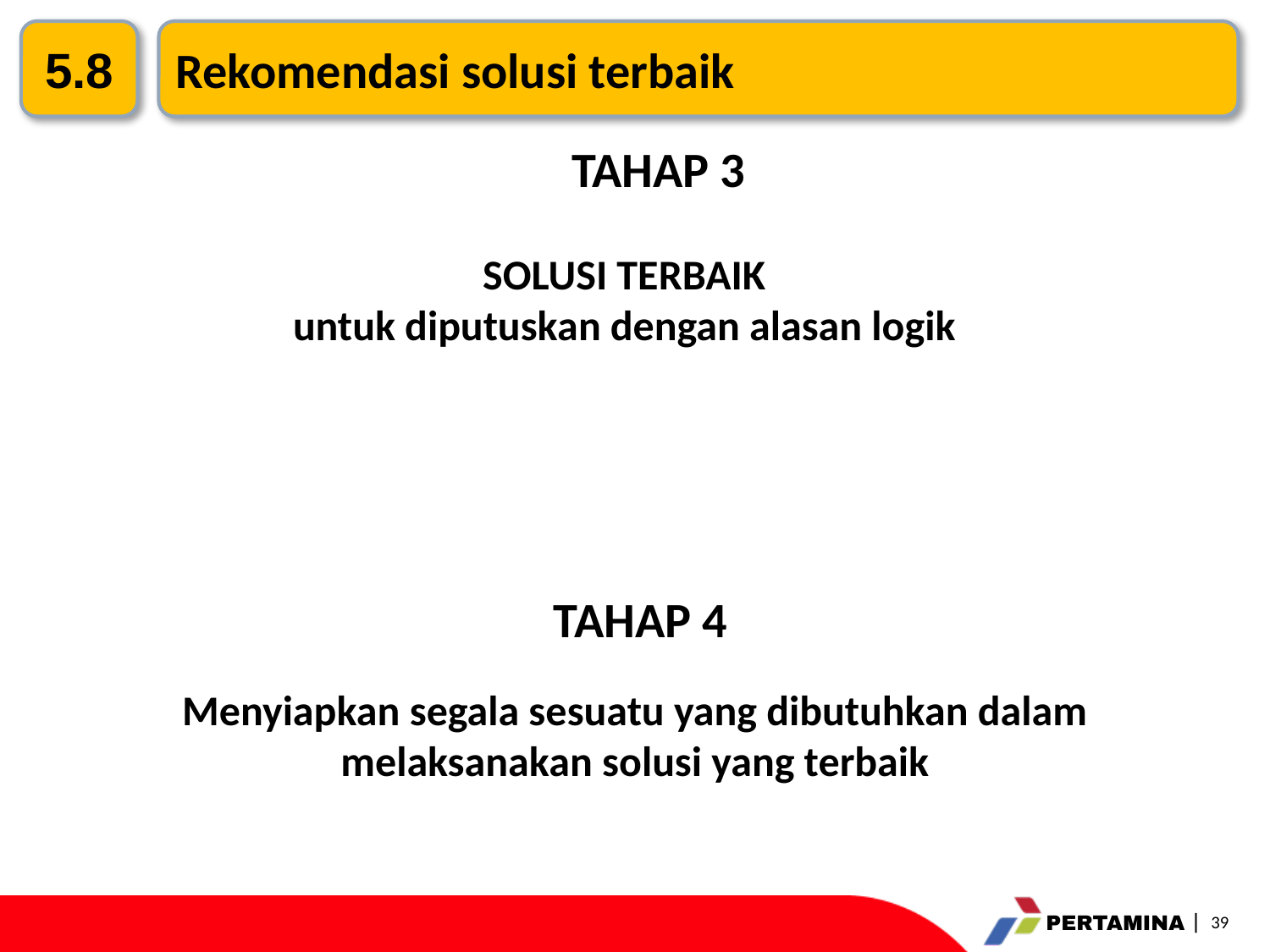

5.8

Rekomendasi solusi terbaik

       TAHAP 3

SOLUSI TERBAIK
untuk diputuskan dengan alasan logik

TAHAP 4
Menyiapkan segala sesuatu yang dibutuhkan dalam melaksanakan solusi yang terbaik
39